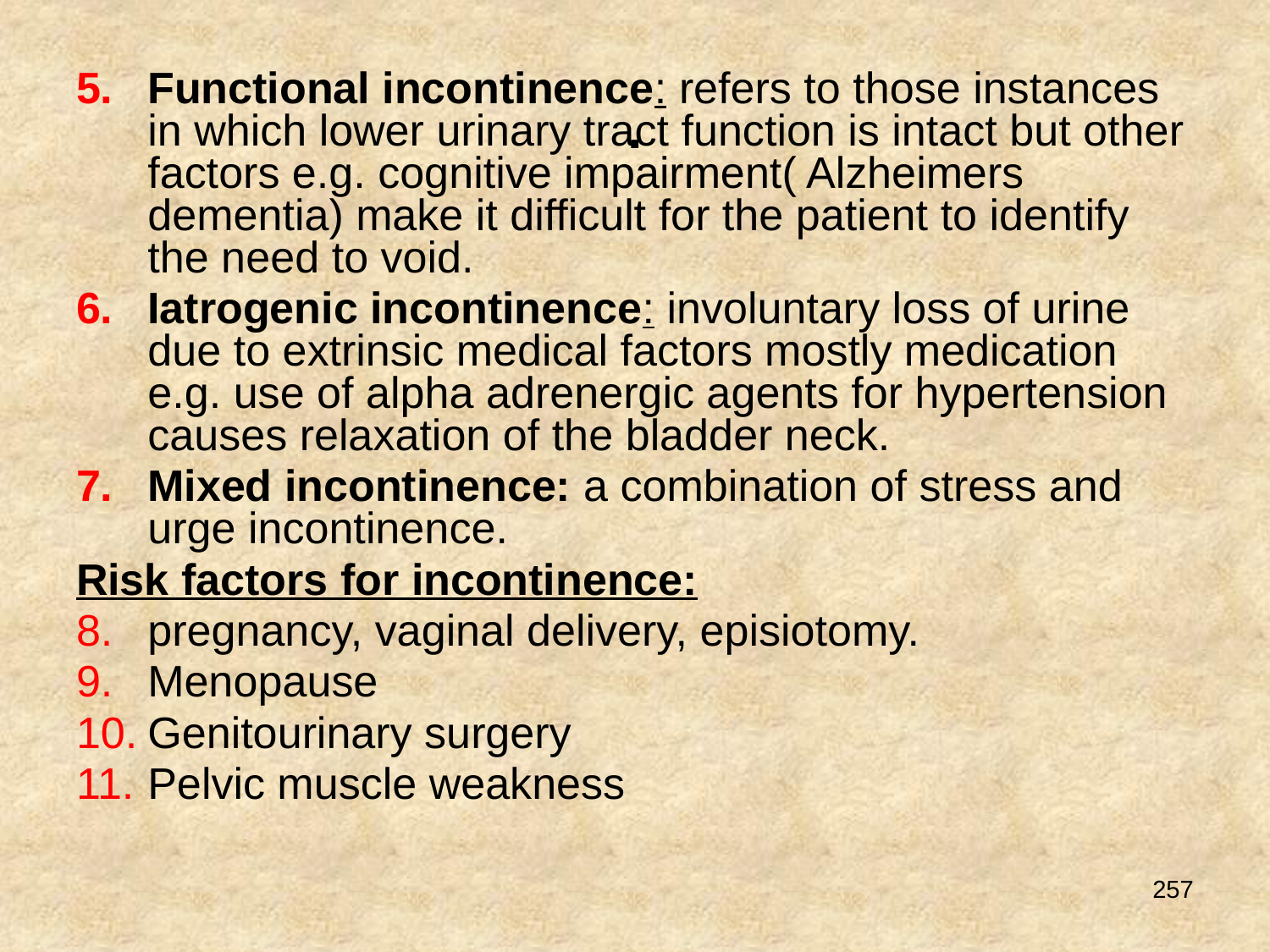

# .
Functional incontinence: refers to those instances in which lower urinary tract function is intact but other factors e.g. cognitive impairment( Alzheimers dementia) make it difficult for the patient to identify the need to void.
Iatrogenic incontinence: involuntary loss of urine due to extrinsic medical factors mostly medication e.g. use of alpha adrenergic agents for hypertension causes relaxation of the bladder neck.
Mixed incontinence: a combination of stress and urge incontinence.
Risk factors for incontinence:
pregnancy, vaginal delivery, episiotomy.
Menopause
Genitourinary surgery
Pelvic muscle weakness

257